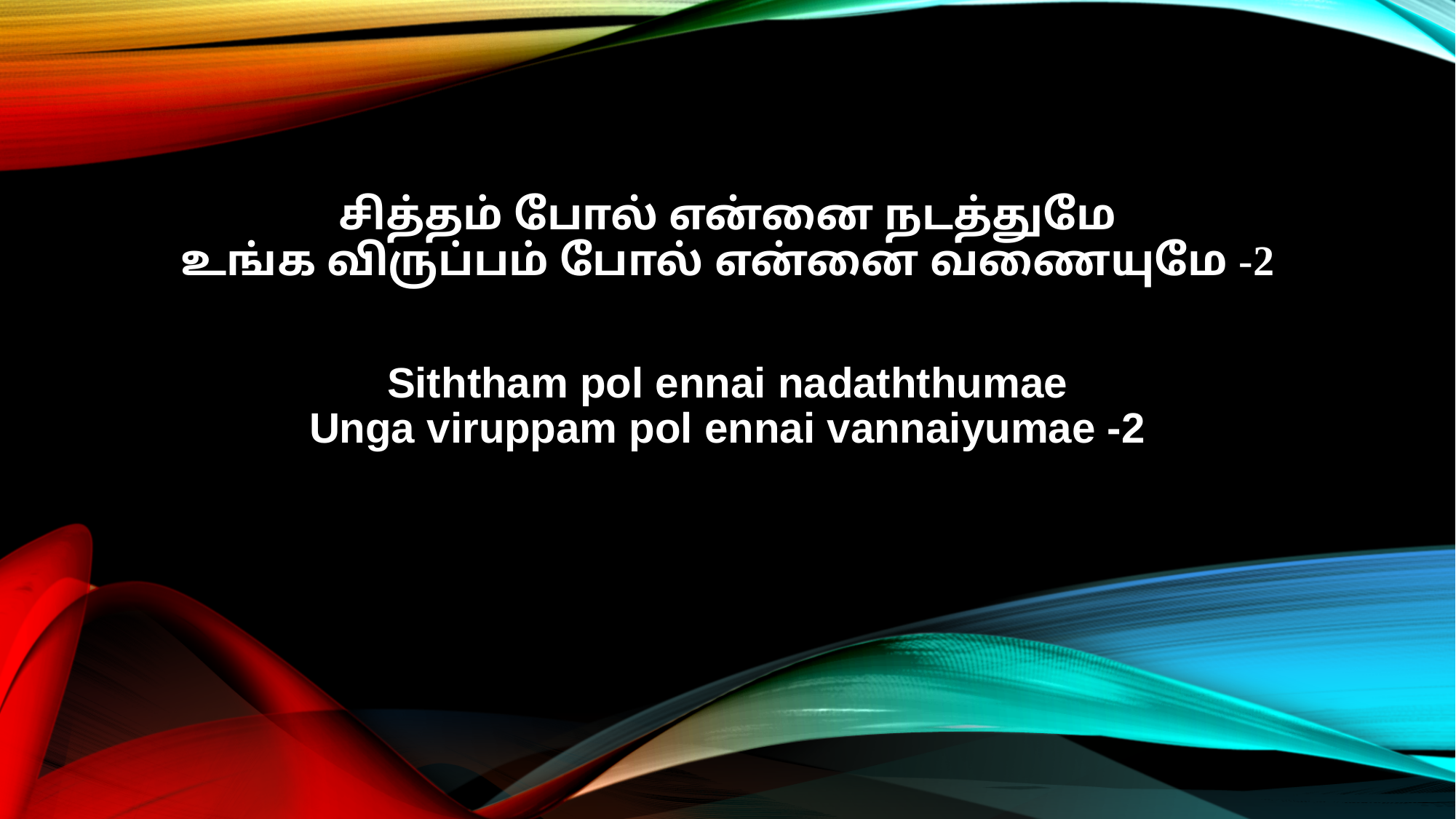

சித்தம் போல் என்னை நடத்துமே
உங்க விருப்பம் போல் என்னை வணையுமே -2

Siththam pol ennai nadaththumae
Unga viruppam pol ennai vannaiyumae -2